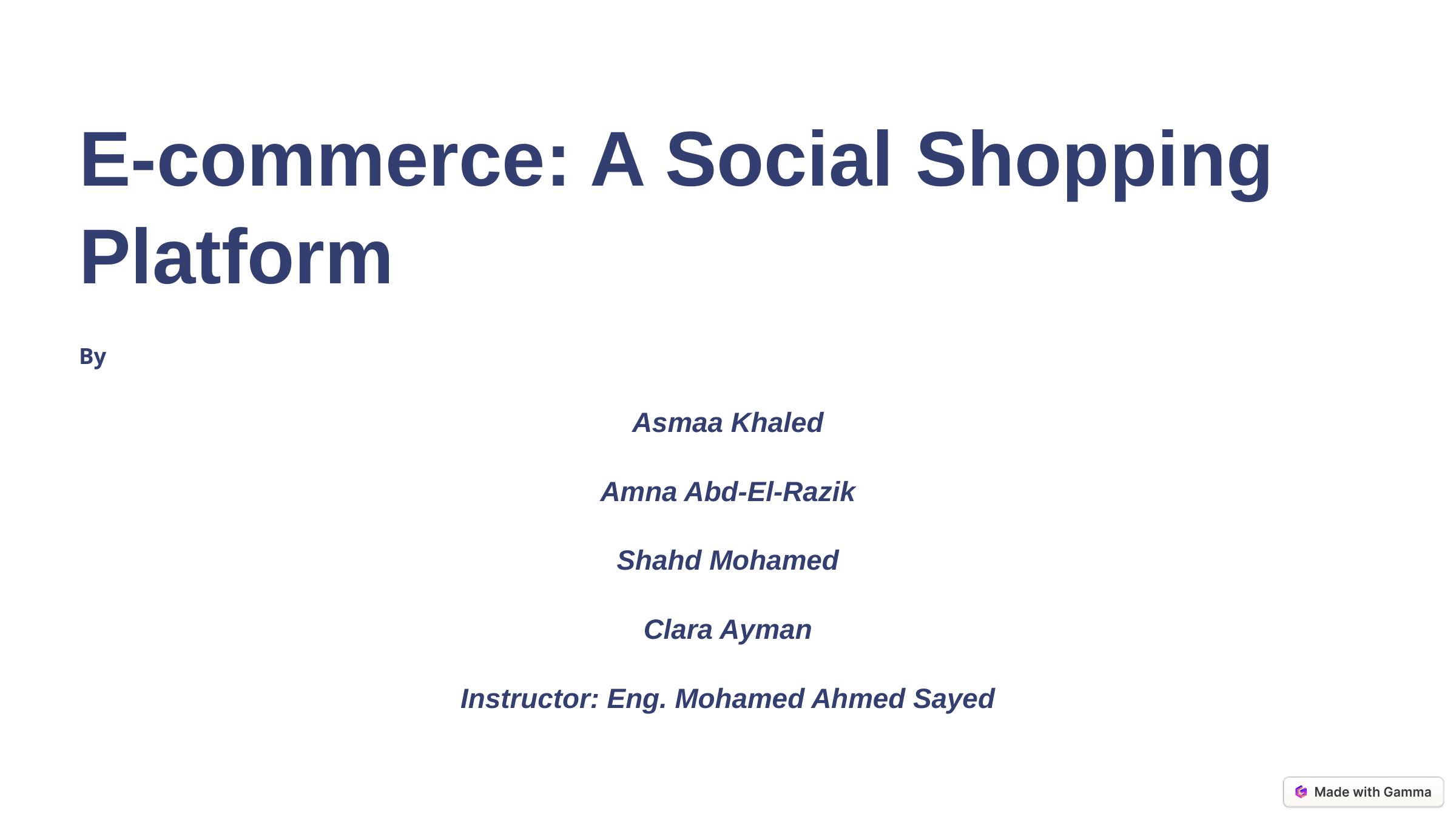

E-commerce: A Social Shopping Platform
By
Asmaa Khaled
Amna Abd-El-Razik
Shahd Mohamed
Clara Ayman
Instructor: Eng. Mohamed Ahmed Sayed